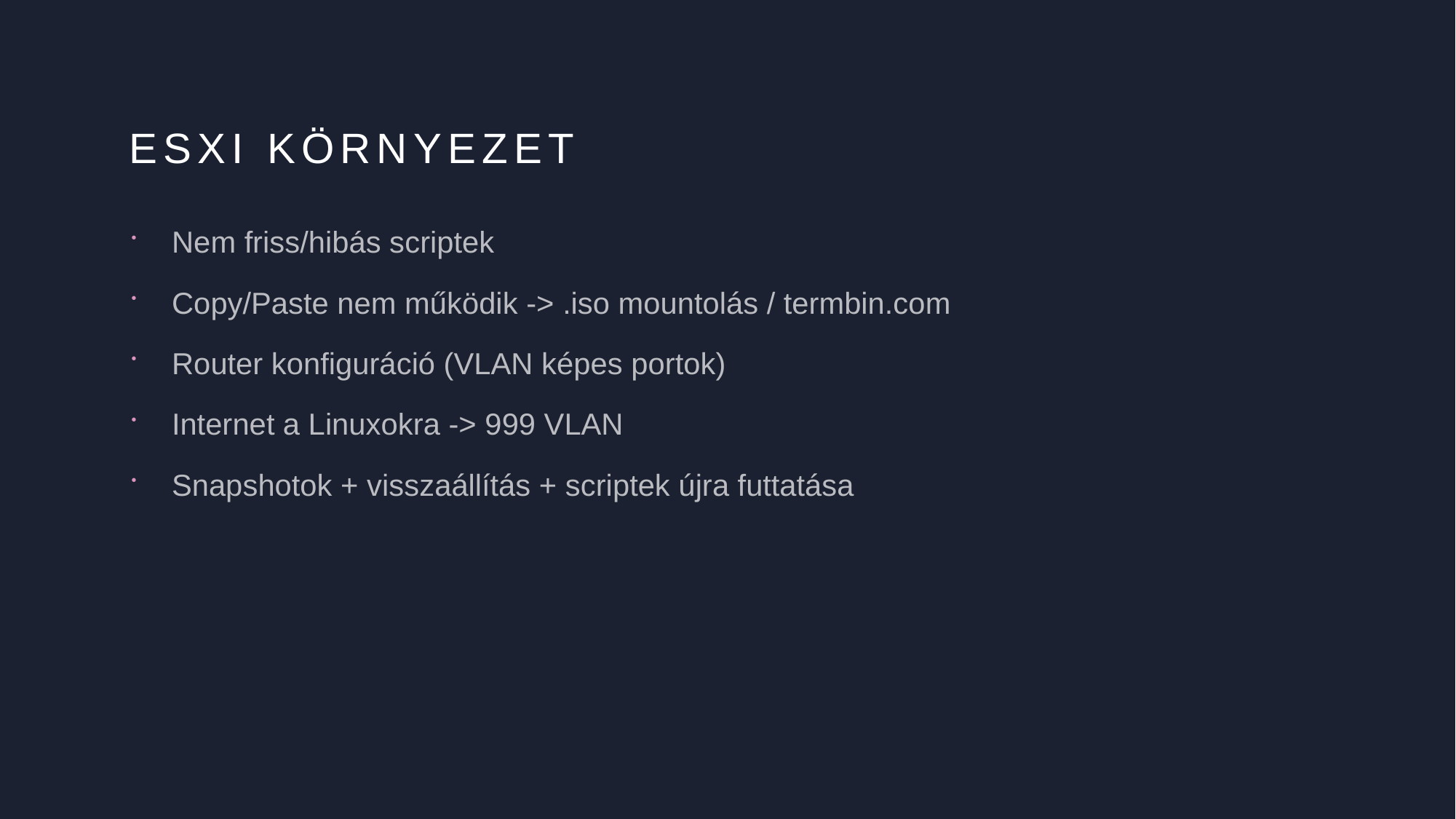

# ESXi környezet
Nem friss/hibás scriptek
Copy/Paste nem működik -> .iso mountolás / termbin.com
Router konfiguráció (VLAN képes portok)
Internet a Linuxokra -> 999 VLAN
Snapshotok + visszaállítás + scriptek újra futtatása